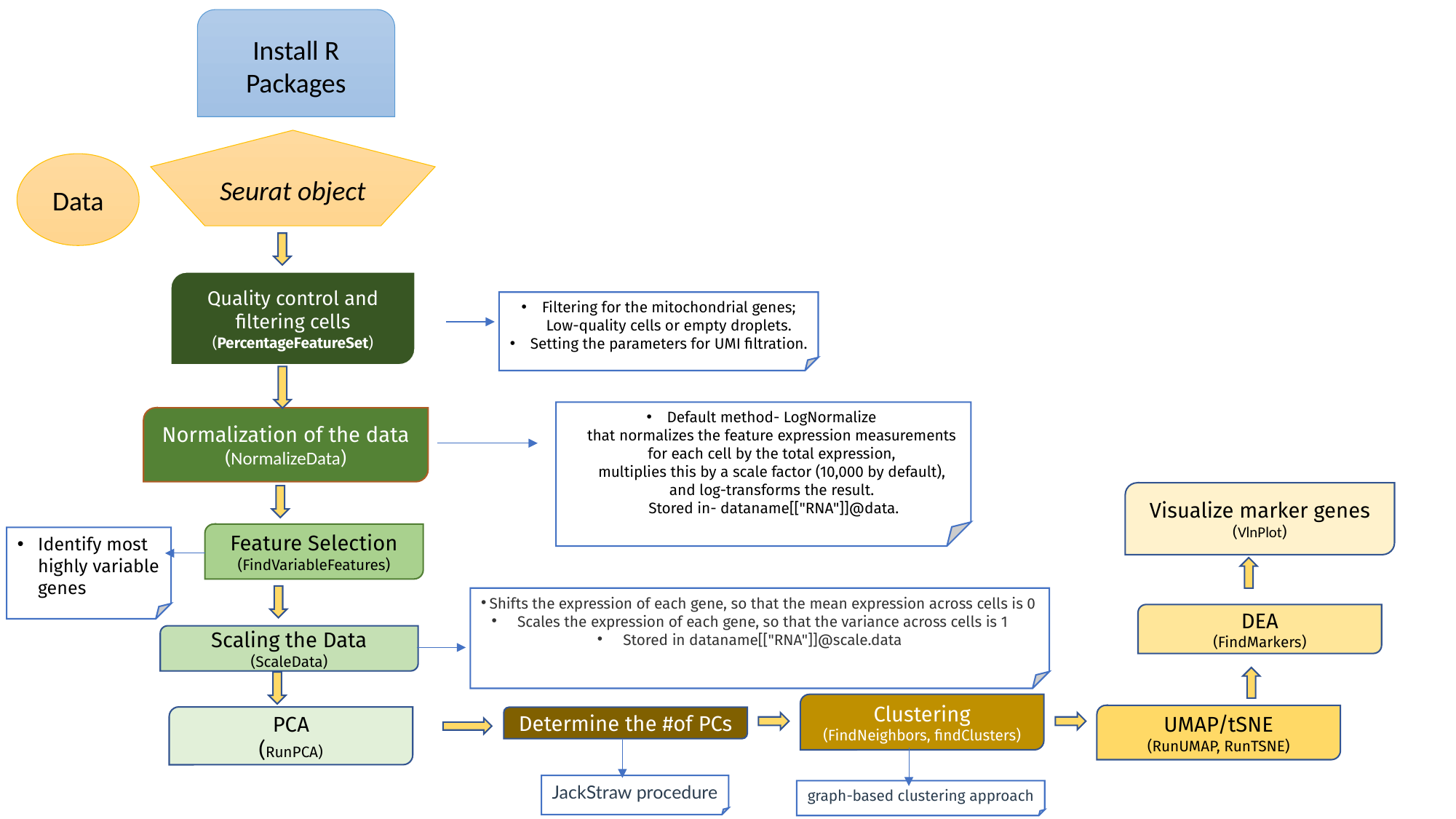

Install R Packages
Seurat object
Data

Quality control and filtering cells
(PercentageFeatureSet)
Filtering for the mitochondrial genes;
Low-quality cells or empty droplets.
Setting the parameters for UMI filtration.

Default method- LogNormalize
that normalizes the feature expression measurements
for each cell by the total expression,
multiplies this by a scale factor (10,000 by default),
and log-transforms the result.
Stored in- dataname[["RNA"]]@data.
Normalization of the data
(NormalizeData)
Visualize marker genes
(VlnPlot)

Feature Selection
(FindVariableFeatures)
Identify most highly variable genes

Shifts the expression of each gene, so that the mean expression across cells is 0
Scales the expression of each gene, so that the variance across cells is 1
Stored in dataname[["RNA"]]@scale.data

DEA
(FindMarkers)
Scaling the Data
(ScaleData)

Clustering
(FindNeighbors, findClusters)

UMAP/tSNE
(RunUMAP, RunTSNE)

PCA
(RunPCA)

Determine the #of PCs
JackStraw procedure
graph-based clustering approach